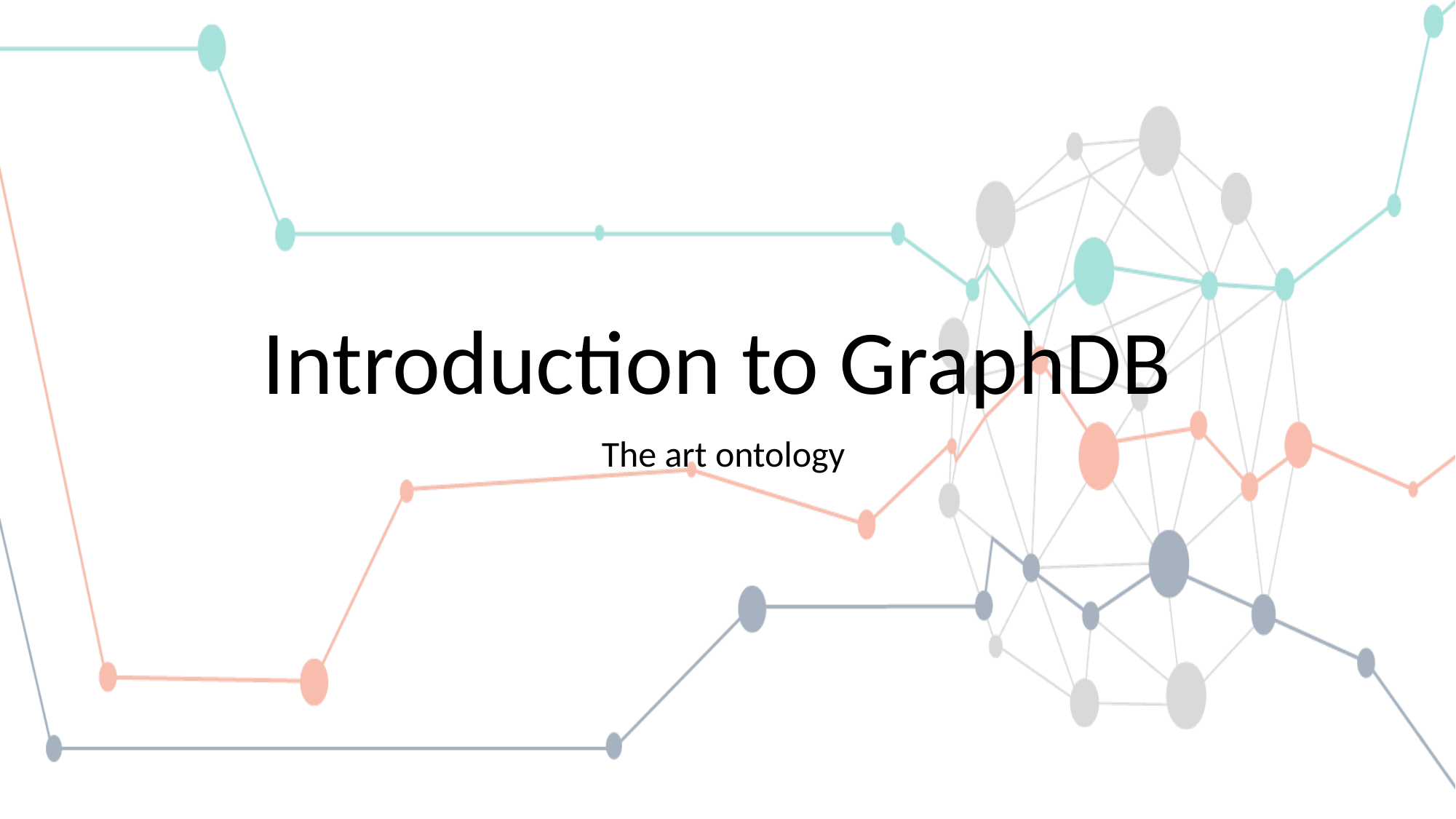

# Introduction to GraphDB
The art ontology